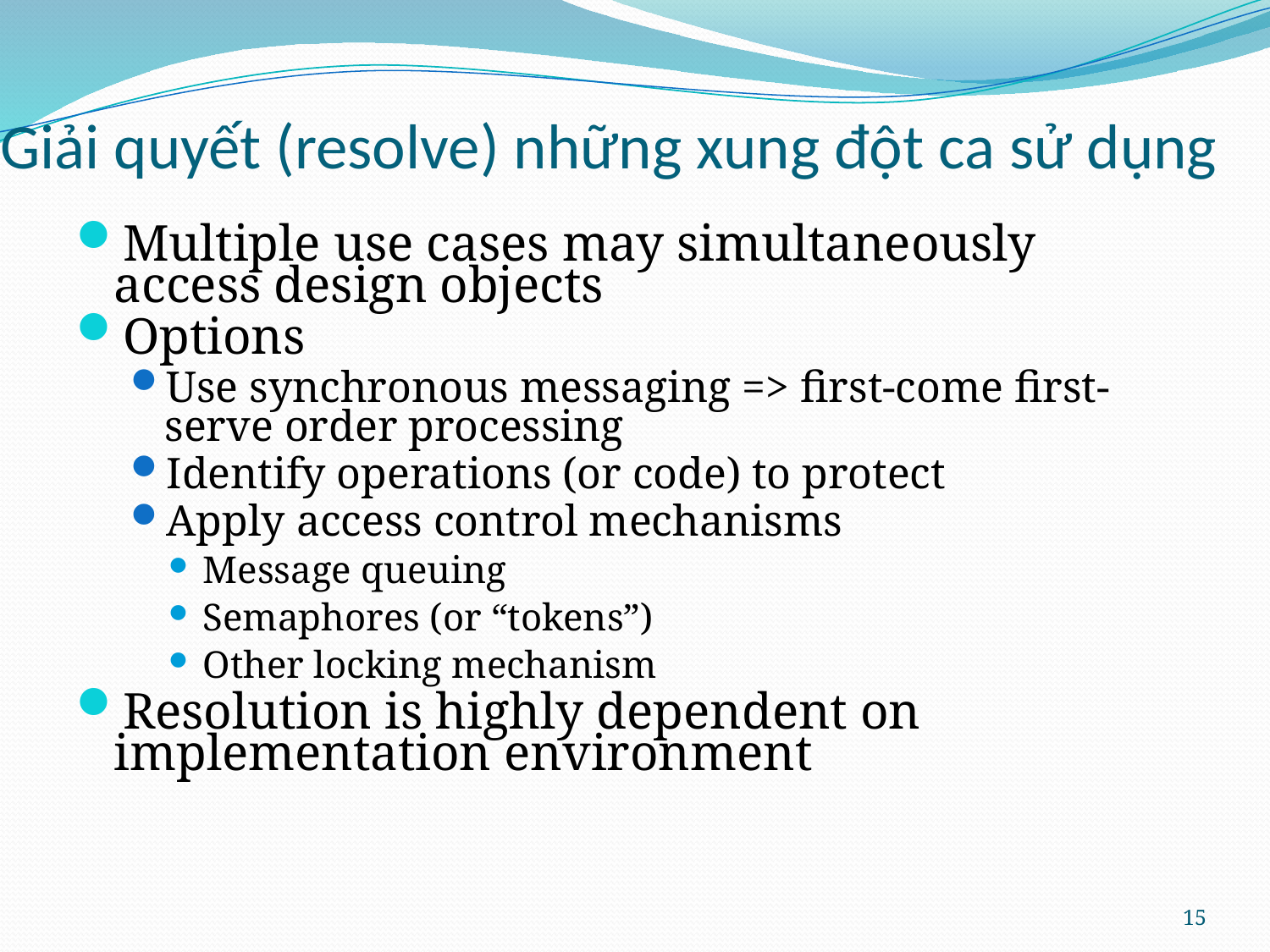

# Giải quyết (resolve) những xung đột ca sử dụng
Multiple use cases may simultaneously access design objects
Options
Use synchronous messaging => first-come first-serve order processing
Identify operations (or code) to protect
Apply access control mechanisms
Message queuing
Semaphores (or “tokens”)
Other locking mechanism
Resolution is highly dependent on implementation environment
15